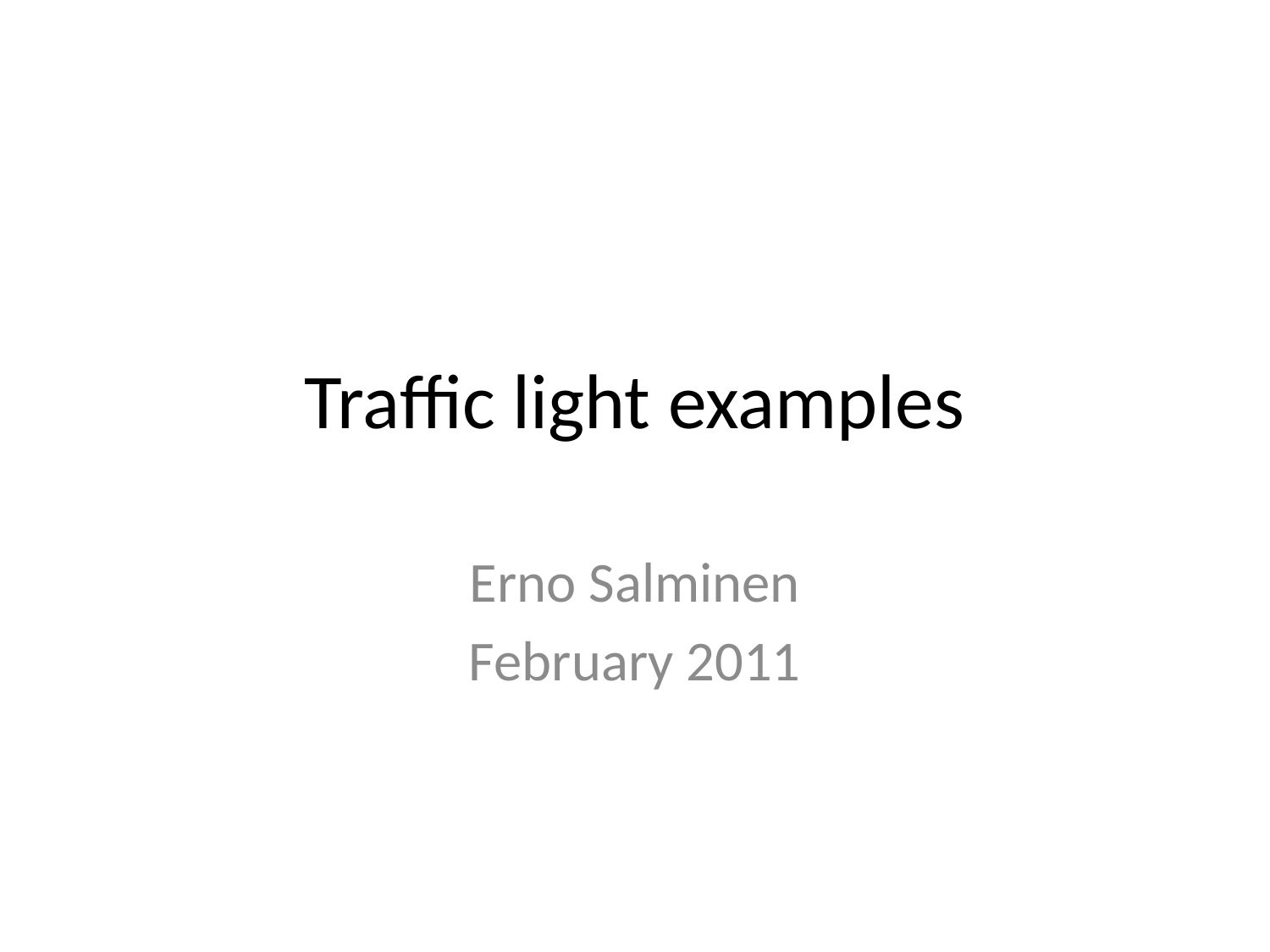

# Traffic light examples
Erno Salminen
February 2011